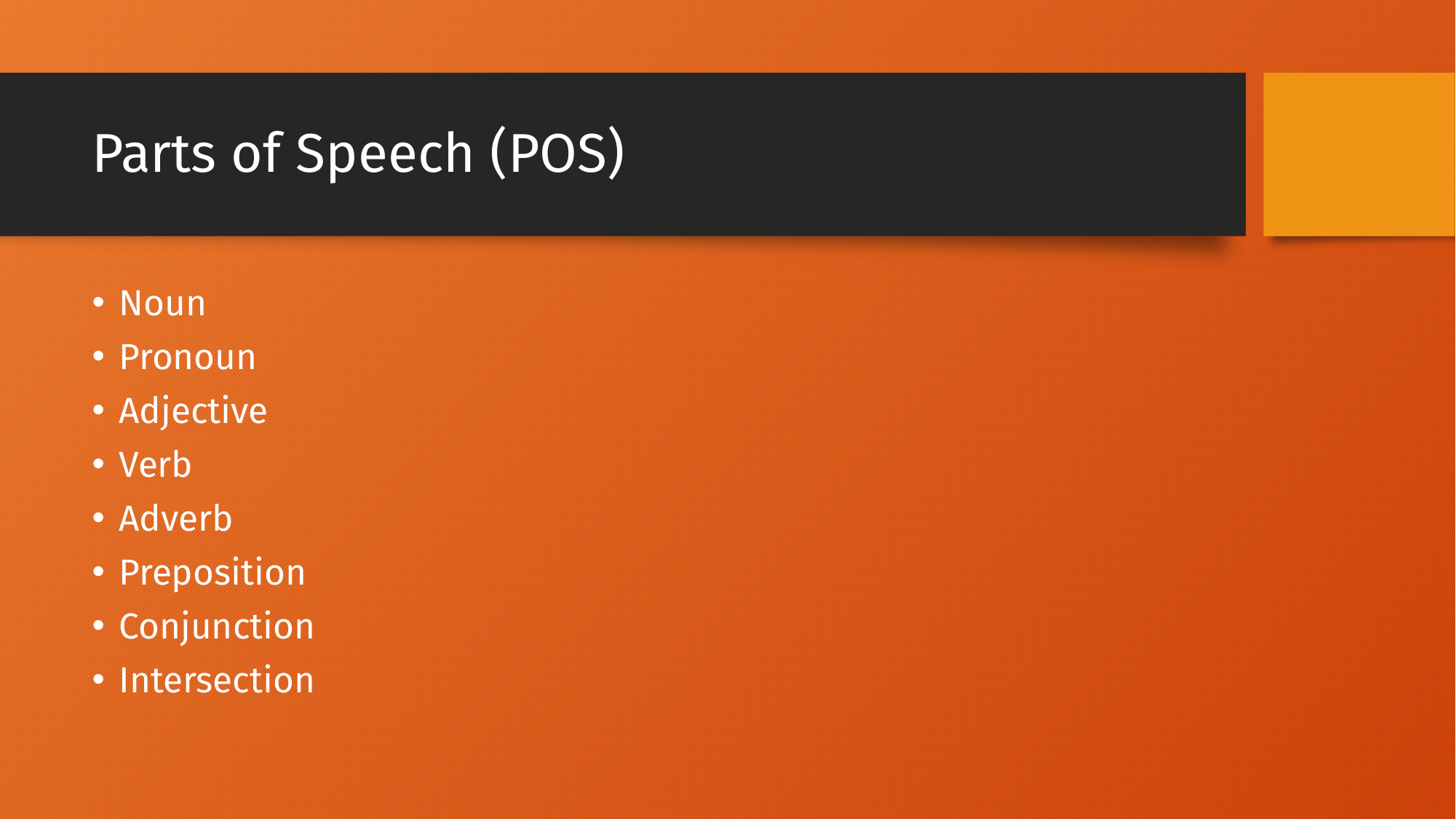

# Parts of Speech (POS)
Noun
Pronoun
Adjective
Verb
Adverb
Preposition
Conjunction
Intersection